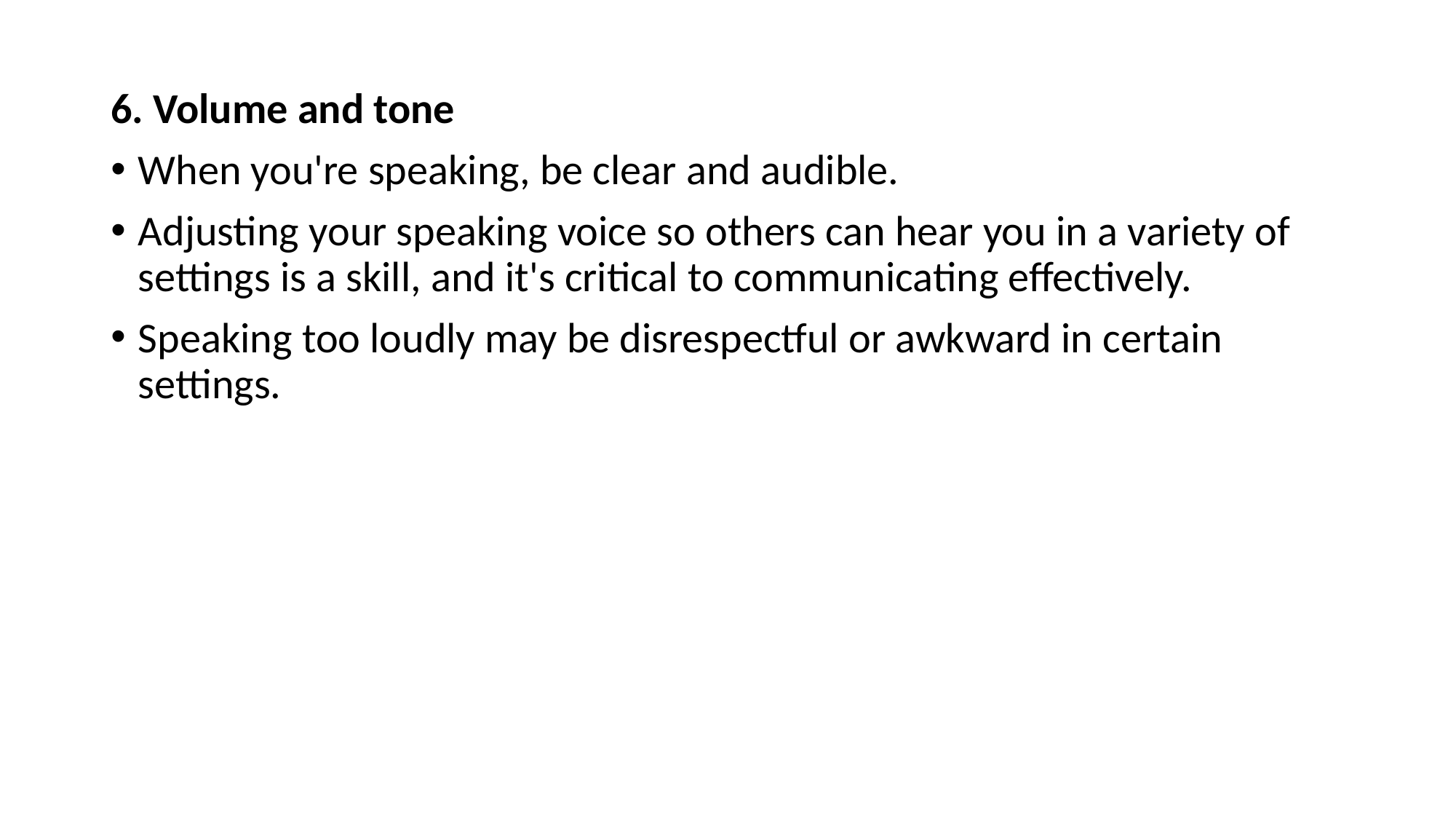

6. Volume and tone
When you're speaking, be clear and audible.
Adjusting your speaking voice so others can hear you in a variety of settings is a skill, and it's critical to communicating effectively.
Speaking too loudly may be disrespectful or awkward in certain settings.